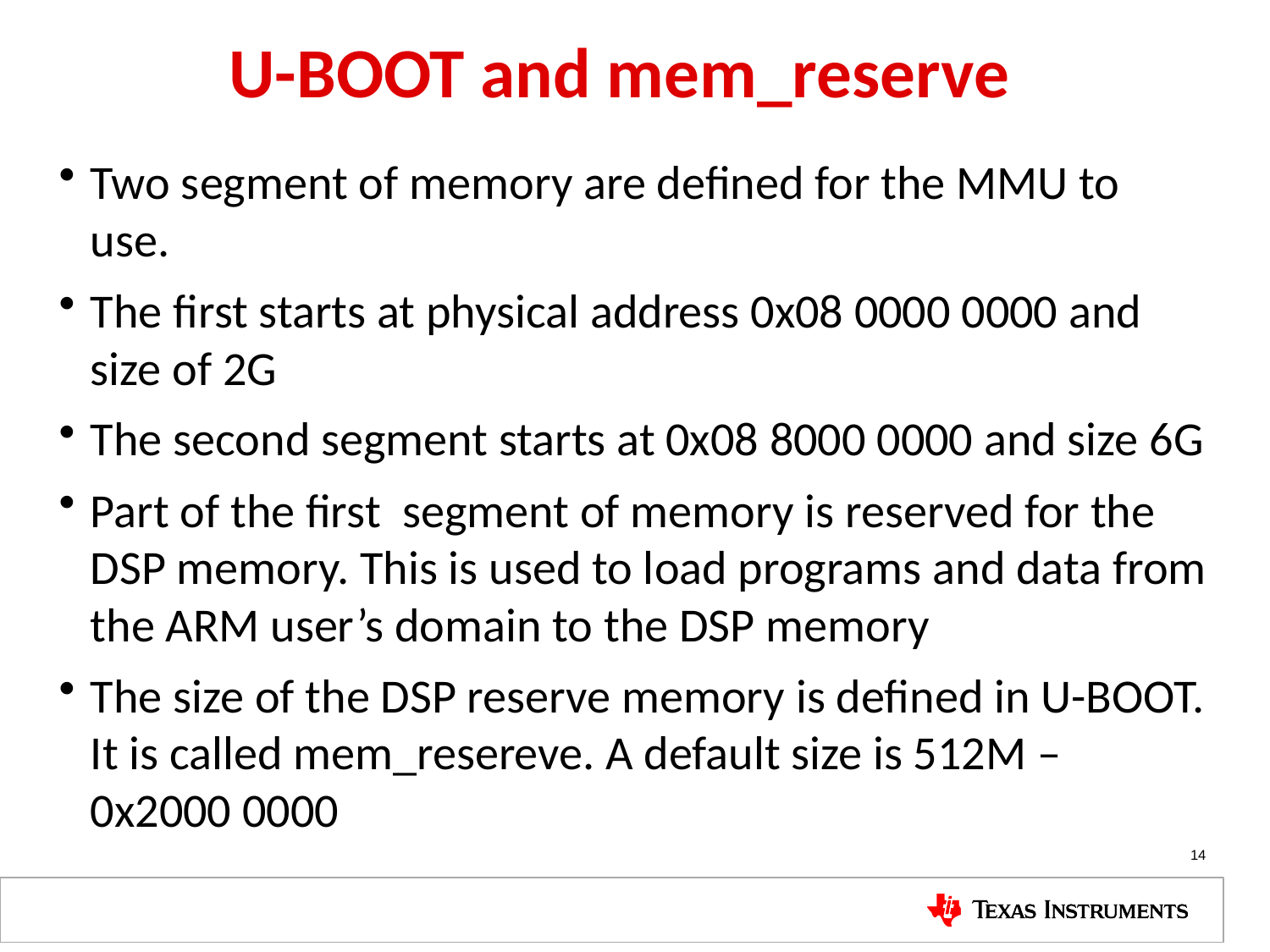

# U-BOOT and mem_reserve
Two segment of memory are defined for the MMU to use.
The first starts at physical address 0x08 0000 0000 and size of 2G
The second segment starts at 0x08 8000 0000 and size 6G
Part of the first  segment of memory is reserved for the DSP memory. This is used to load programs and data from the ARM user’s domain to the DSP memory
The size of the DSP reserve memory is defined in U-BOOT. It is called mem_resereve. A default size is 512M – 0x2000 0000

14